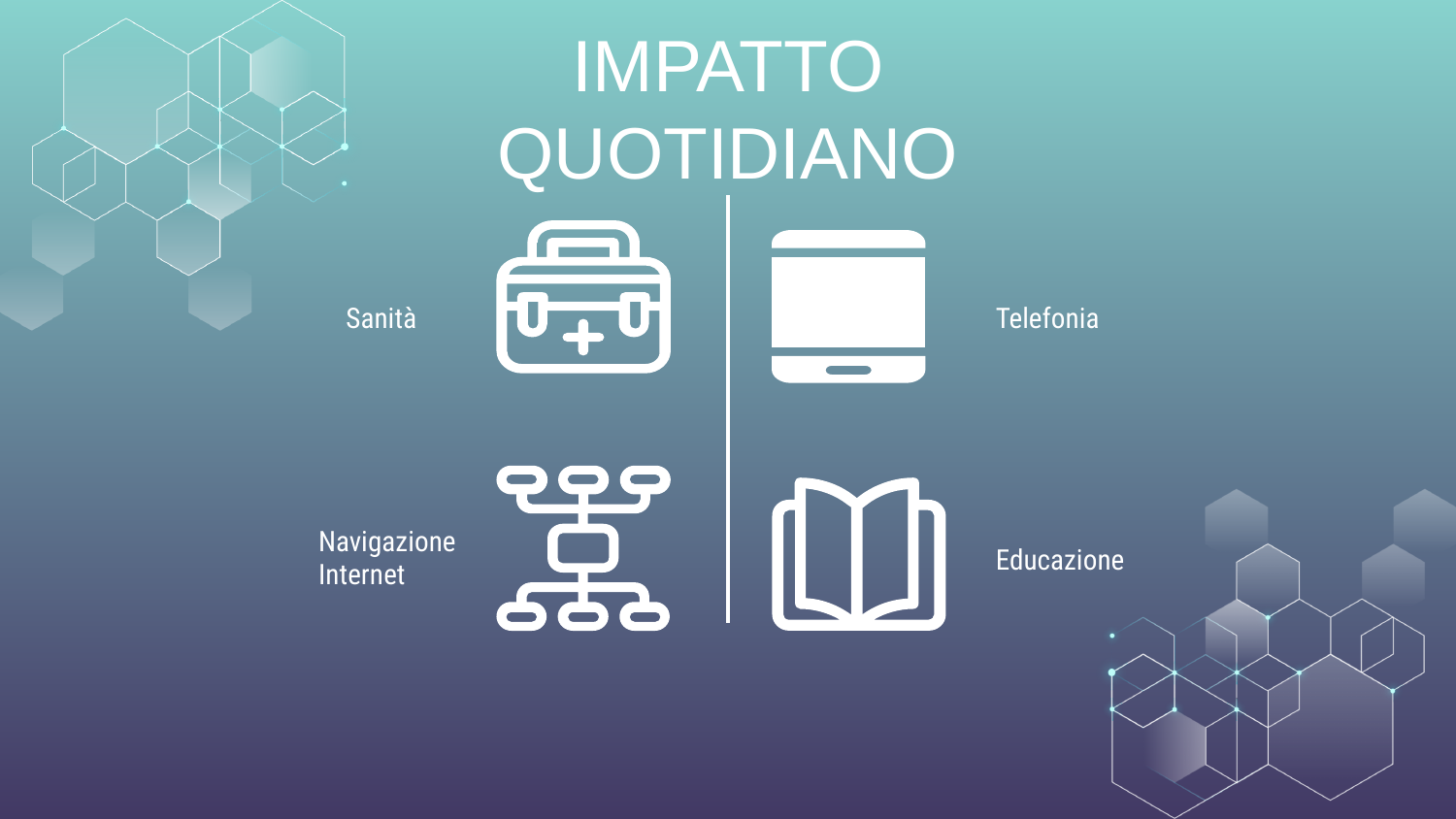

# IMPATTO QUOTIDIANO

Telefonia
Sanità

Navigazione Internet
Educazione